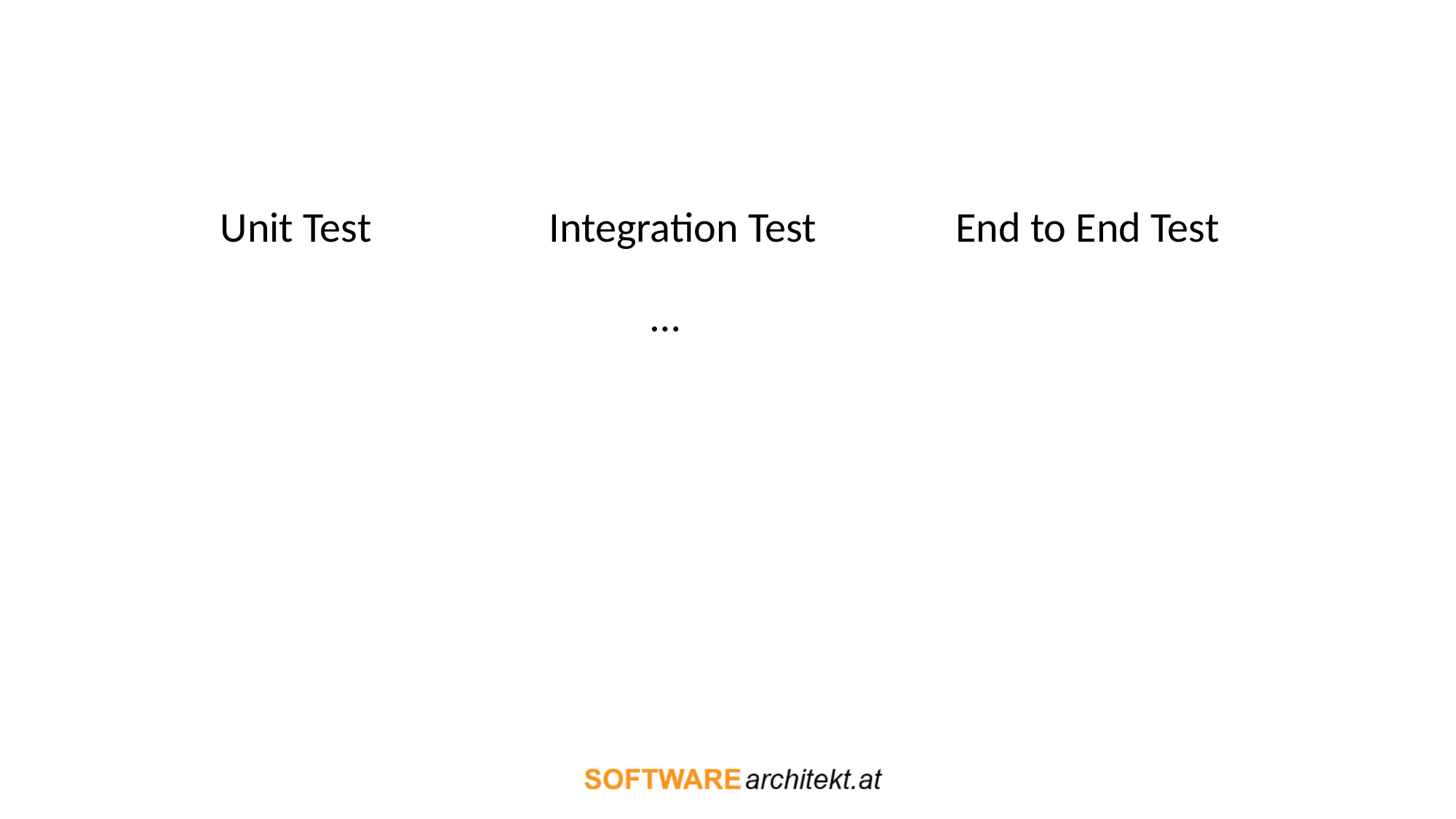

Unit Test
Integration Test
End to End Test
…